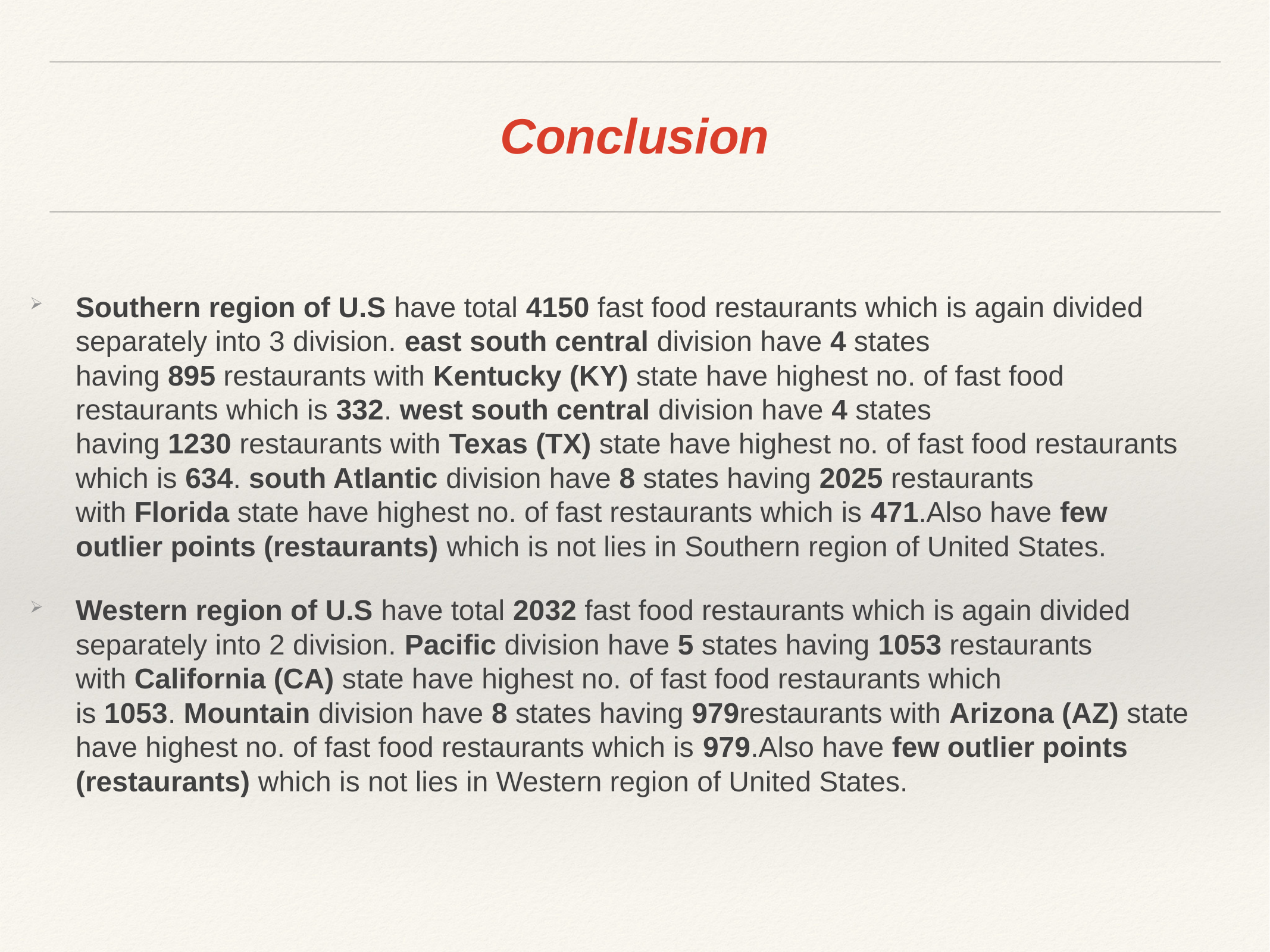

# Conclusion
Southern region of U.S have total 4150 fast food restaurants which is again divided separately into 3 division. east south central division have 4 states having 895 restaurants with Kentucky (KY) state have highest no. of fast food restaurants which is 332. west south central division have 4 states having 1230 restaurants with Texas (TX) state have highest no. of fast food restaurants which is 634. south Atlantic division have 8 states having 2025 restaurants with Florida state have highest no. of fast restaurants which is 471.Also have few outlier points (restaurants) which is not lies in Southern region of United States.
Western region of U.S have total 2032 fast food restaurants which is again divided separately into 2 division. Pacific division have 5 states having 1053 restaurants with California (CA) state have highest no. of fast food restaurants which is 1053. Mountain division have 8 states having 979restaurants with Arizona (AZ) state have highest no. of fast food restaurants which is 979.Also have few outlier points (restaurants) which is not lies in Western region of United States.